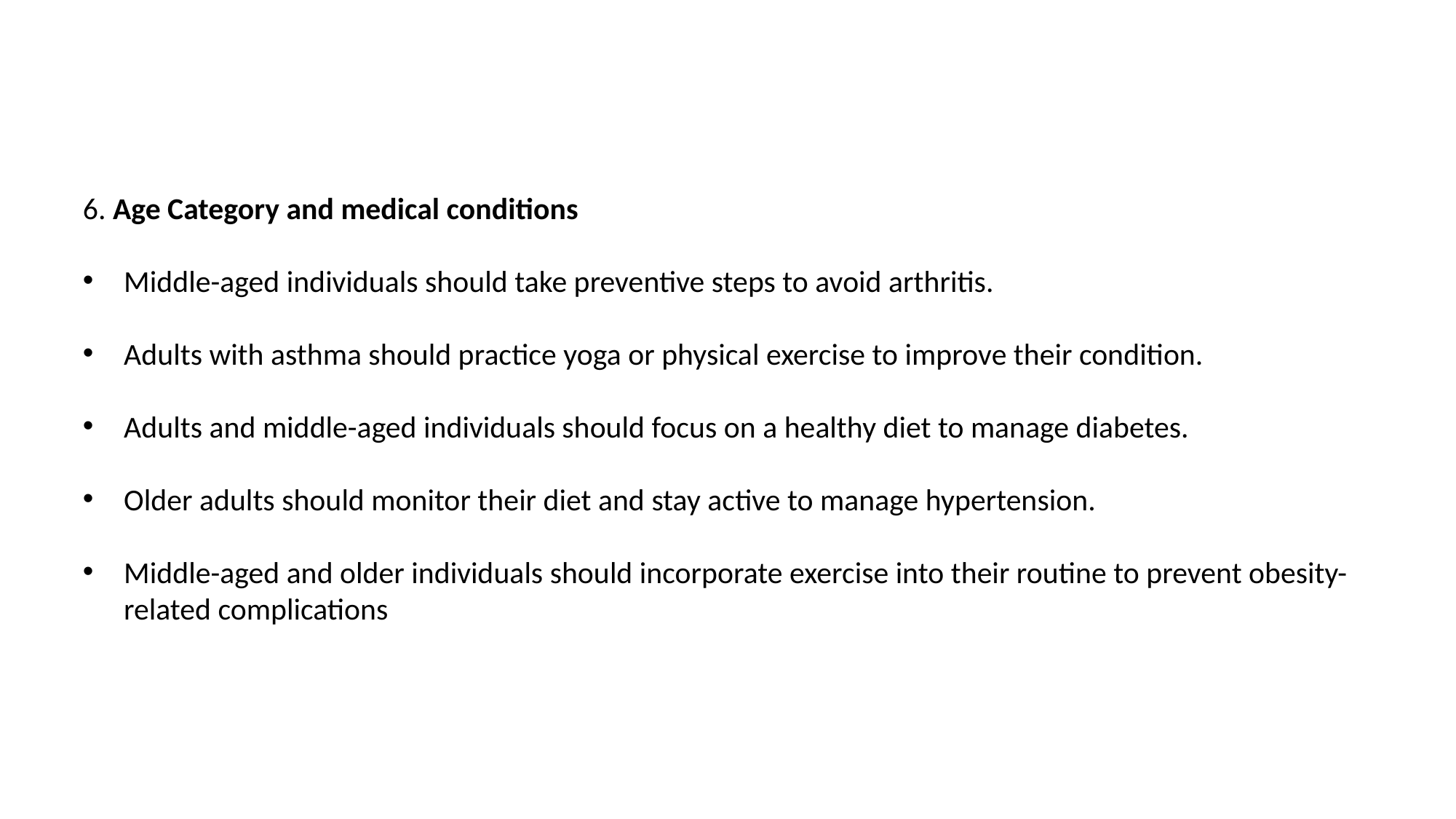

6. Age Category and medical conditions

Middle-aged individuals should take preventive steps to avoid arthritis.

Adults with asthma should practice yoga or physical exercise to improve their condition.

Adults and middle-aged individuals should focus on a healthy diet to manage diabetes.

Older adults should monitor their diet and stay active to manage hypertension.

Middle-aged and older individuals should incorporate exercise into their routine to prevent obesity-related complications